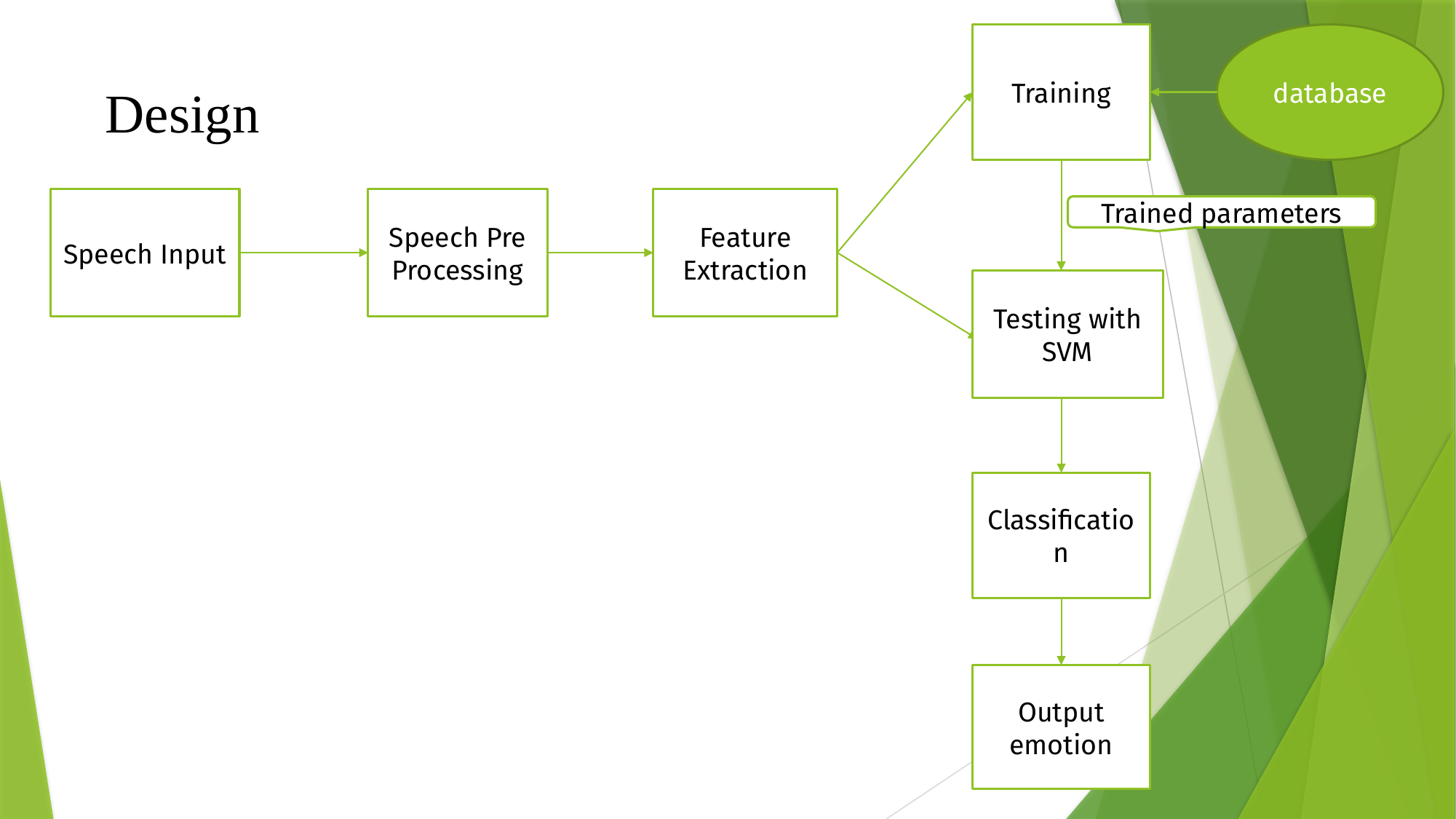

Training
database
# Design
Speech Input
Speech Pre Processing
Feature Extraction
Trained parameters

Testing with SVM
Classification
Output
emotion